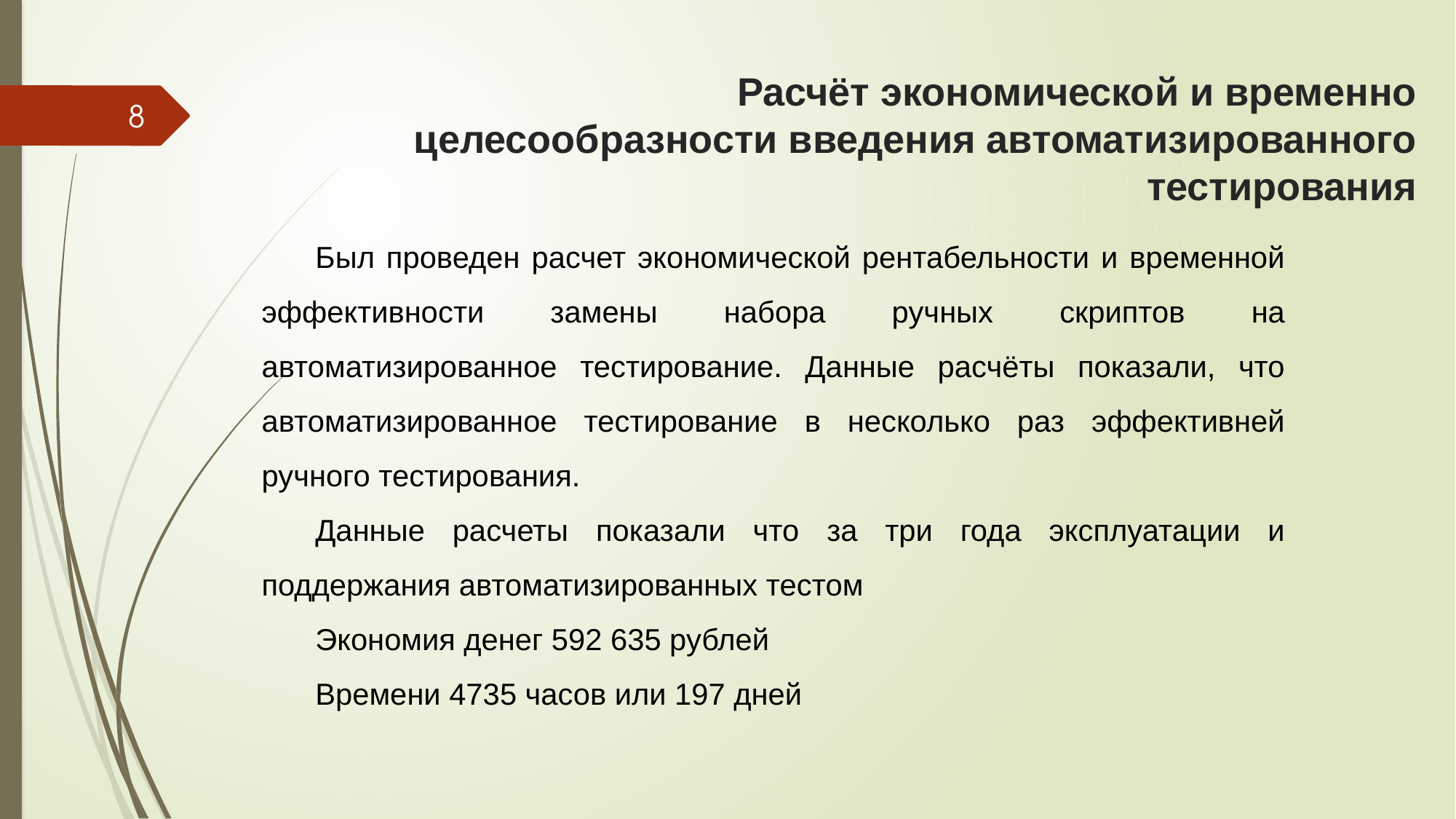

# Расчёт экономической и временно целесообразности введения автоматизированного тестирования
8
Был проведен расчет экономической рентабельности и временной эффективности замены набора ручных скриптов на автоматизированное тестирование. Данные расчёты показали, что автоматизированное тестирование в несколько раз эффективней ручного тестирования.
Данные расчеты показали что за три года эксплуатации и поддержания автоматизированных тестом
Экономия денег 592 635 рублей
Времени 4735 часов или 197 дней